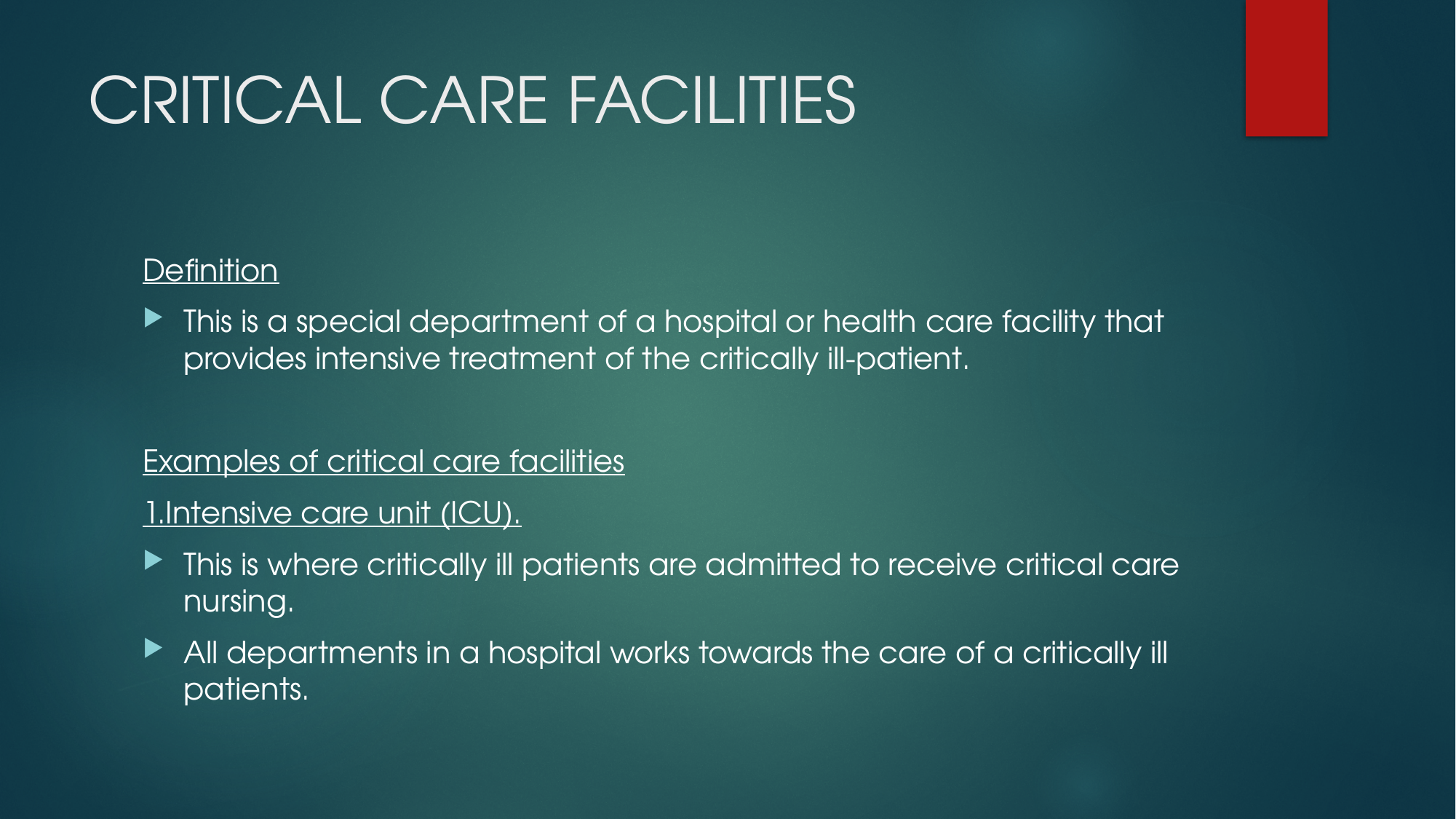

# CRITICAL CARE FACILITIES
Definition
This is a special department of a hospital or health care facility that provides intensive treatment of the critically ill-patient.

Examples of critical care facilities
1.Intensive care unit (ICU).
This is where critically ill patients are admitted to receive critical care nursing.
All departments in a hospital works towards the care of a critically ill patients.